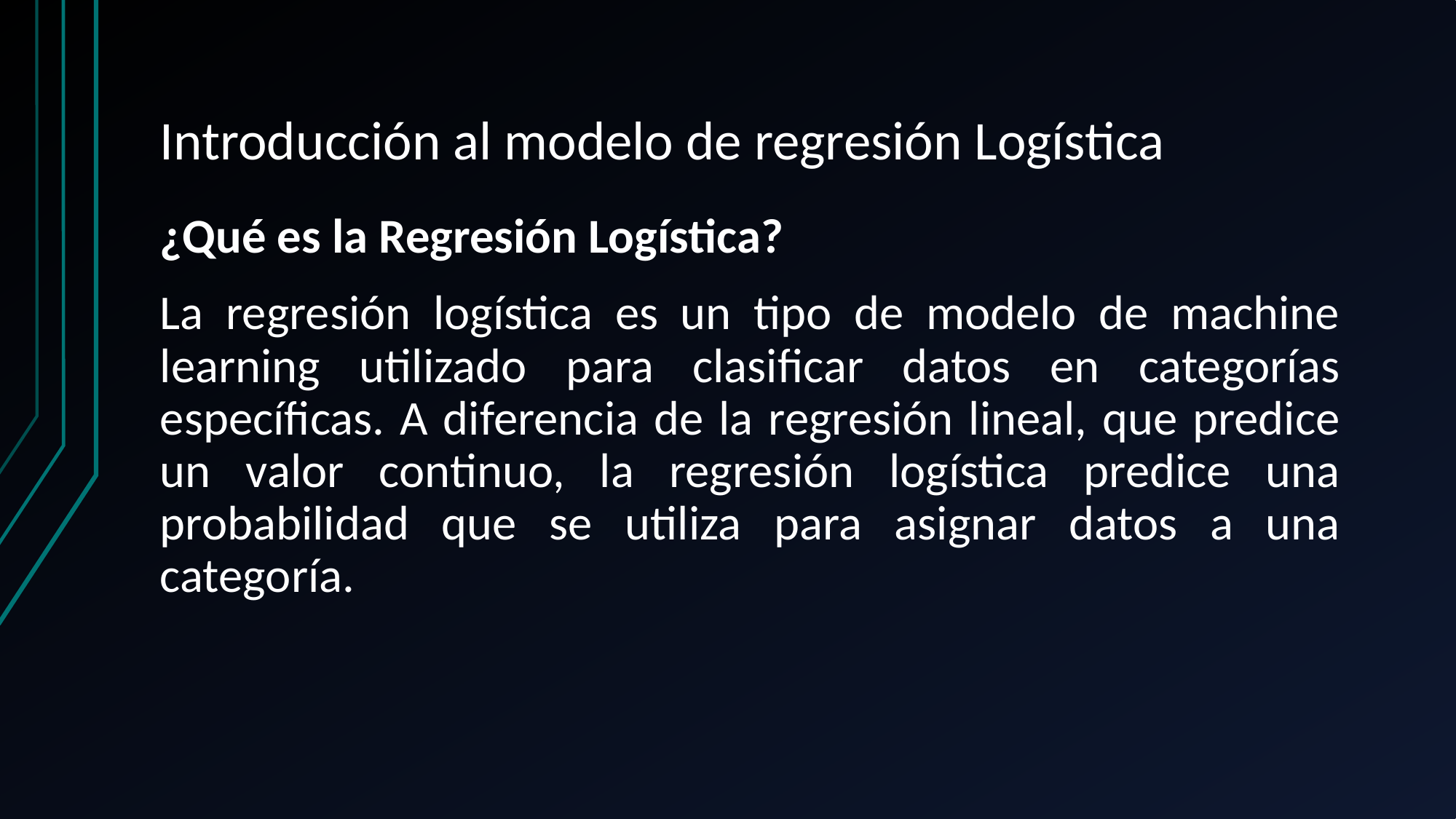

# Introducción al modelo de regresión Logística
¿Qué es la Regresión Logística?
La regresión logística es un tipo de modelo de machine learning utilizado para clasificar datos en categorías específicas. A diferencia de la regresión lineal, que predice un valor continuo, la regresión logística predice una probabilidad que se utiliza para asignar datos a una categoría.